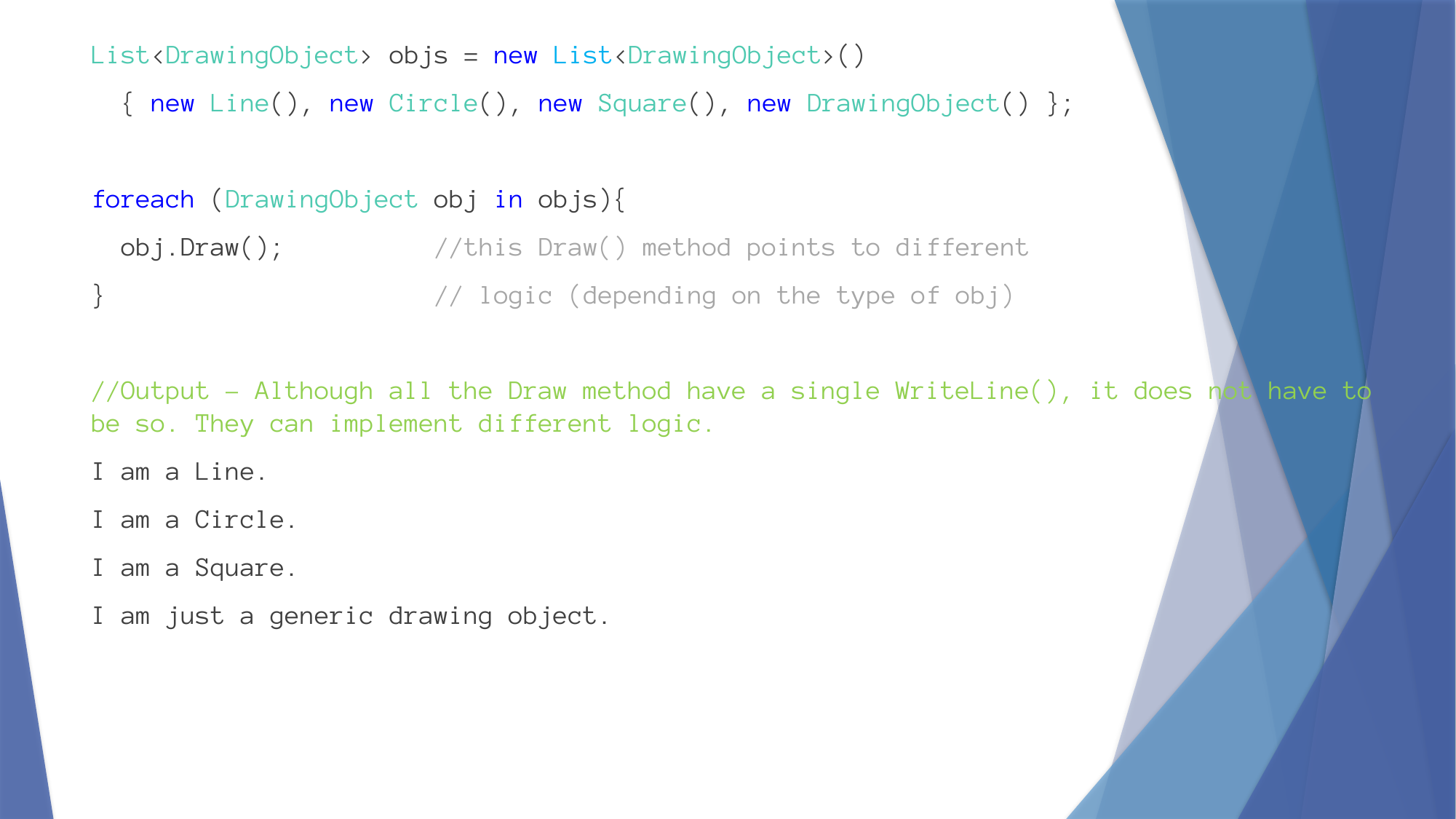

List<DrawingObject> objs = new List<DrawingObject>()
  { new Line(), new Circle(), new Square(), new DrawingObject() };

foreach (DrawingObject obj in objs){
  obj.Draw();          //this Draw() method points to different
}                      // logic (depending on the type of obj)

//Output – Although all the Draw method have a single WriteLine(), it does not have to be so. They can implement different logic.
I am a Line.
I am a Circle.
I am a Square.
I am just a generic drawing object.